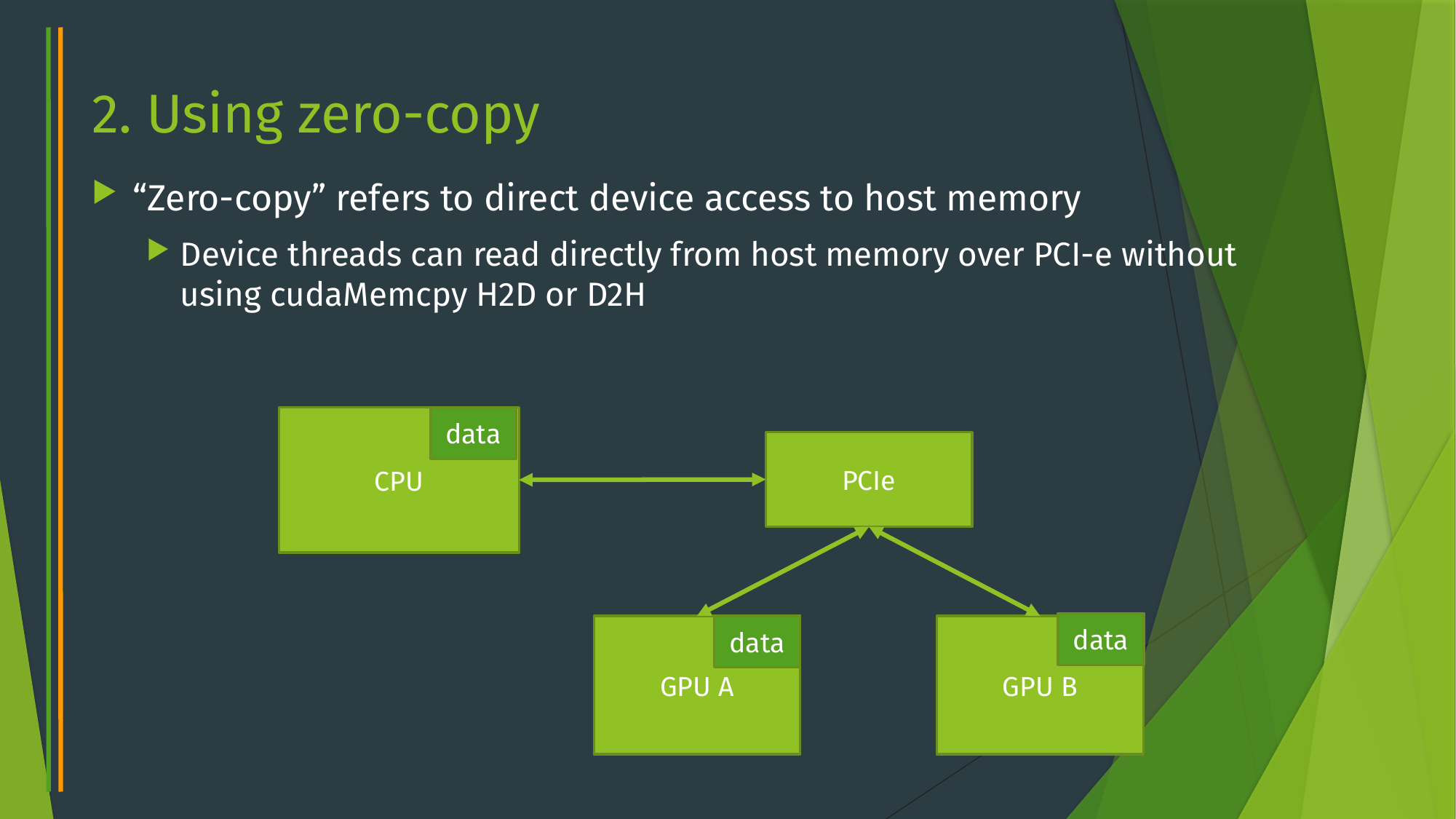

# 2. Using zero-copy
“Zero-copy” refers to direct device access to host memory
Device threads can read directly from host memory over PCI-e without using cudaMemcpy H2D or D2H
CPU
data
PCIe
data
GPU A
data
GPU B